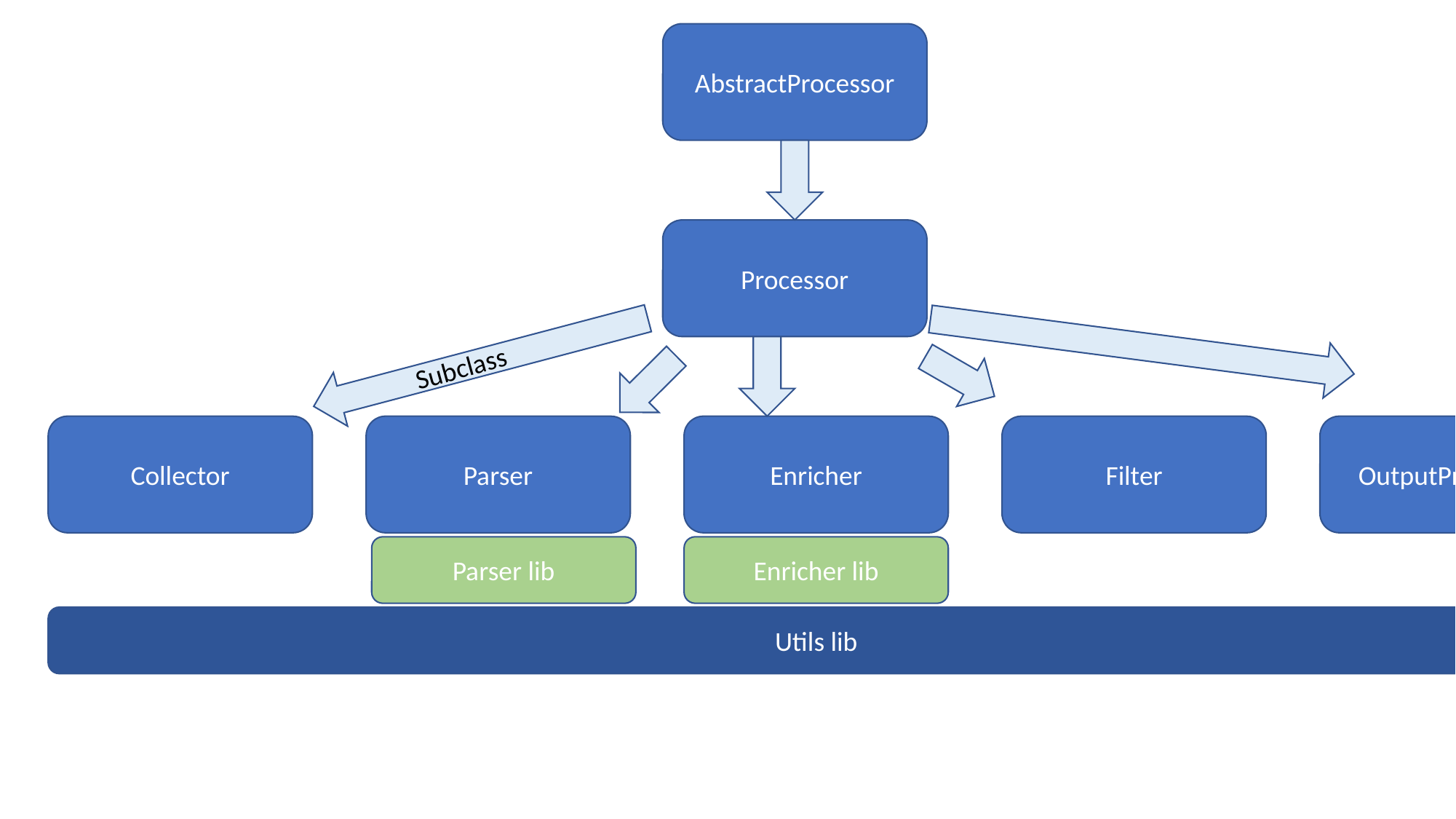

AbstractProcessor

Processor
Subclass

Filter
OutputProcessor
Collector
Enricher
Parser
Parser lib
Enricher lib
Utils lib